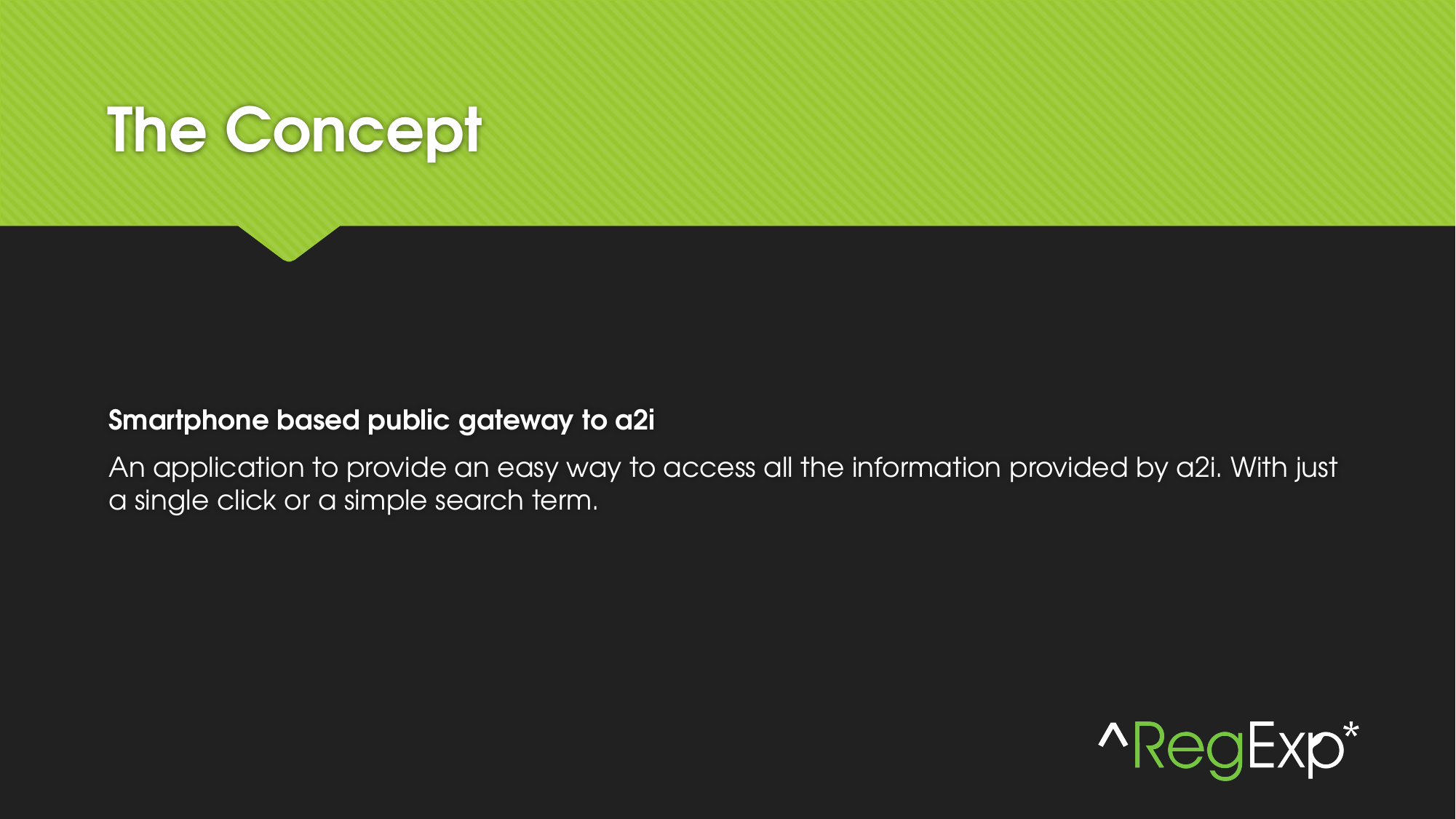

# The Concept
Smartphone based public gateway to a2i
An application to provide an easy way to access all the information provided by a2i. With just a single click or a simple search term.